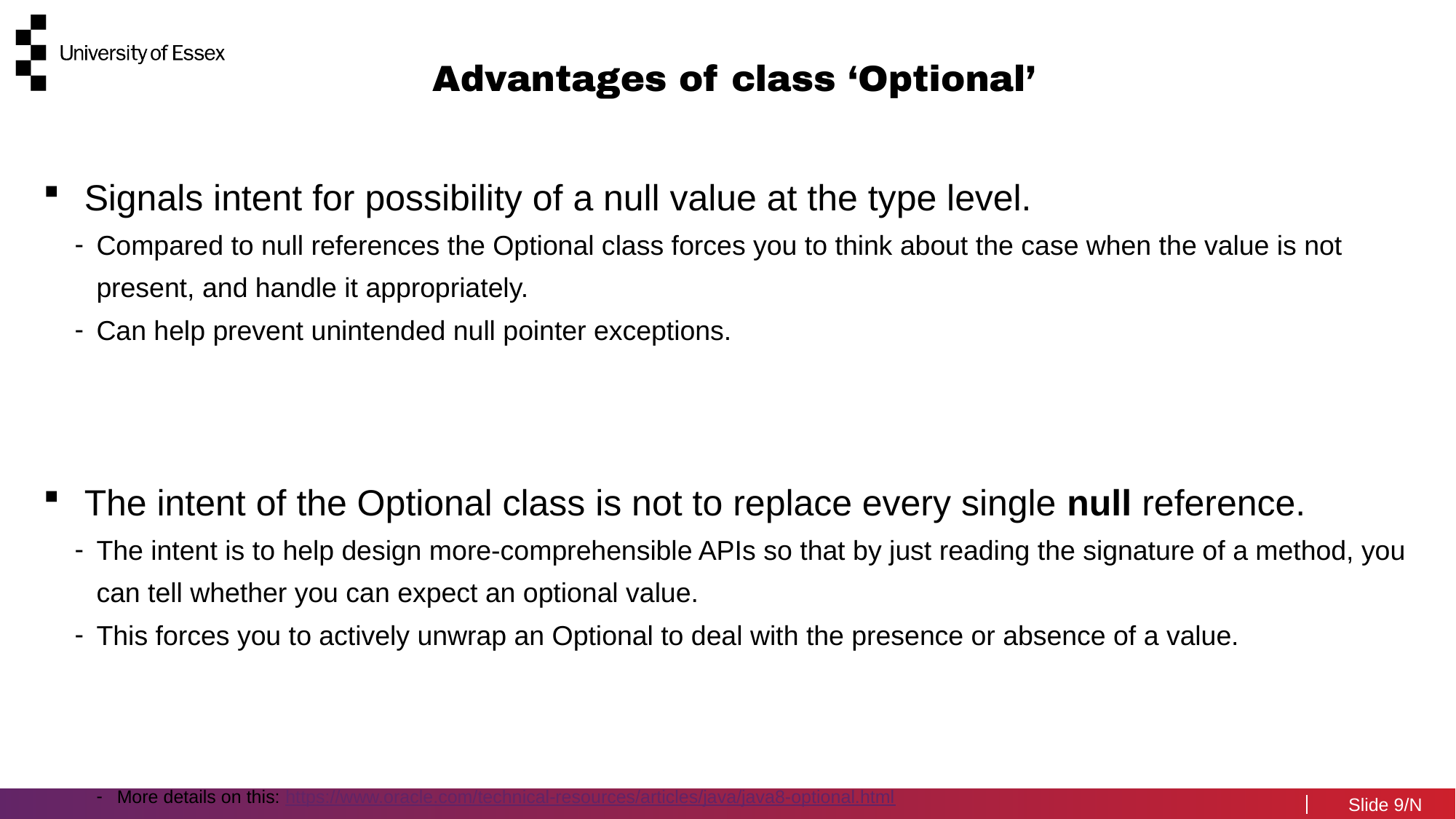

Advantages of class ‘Optional’

Signals intent for possibility of a null value at the type level.
Compared to null references the Optional class forces you to think about the case when the value is not present, and handle it appropriately.
Can help prevent unintended null pointer exceptions.

The intent of the Optional class is not to replace every single null reference.
The intent is to help design more-comprehensible APIs so that by just reading the signature of a method, you can tell whether you can expect an optional value.
This forces you to actively unwrap an Optional to deal with the presence or absence of a value.

More details on this: https://www.oracle.com/technical-resources/articles/java/java8-optional.html

9/N